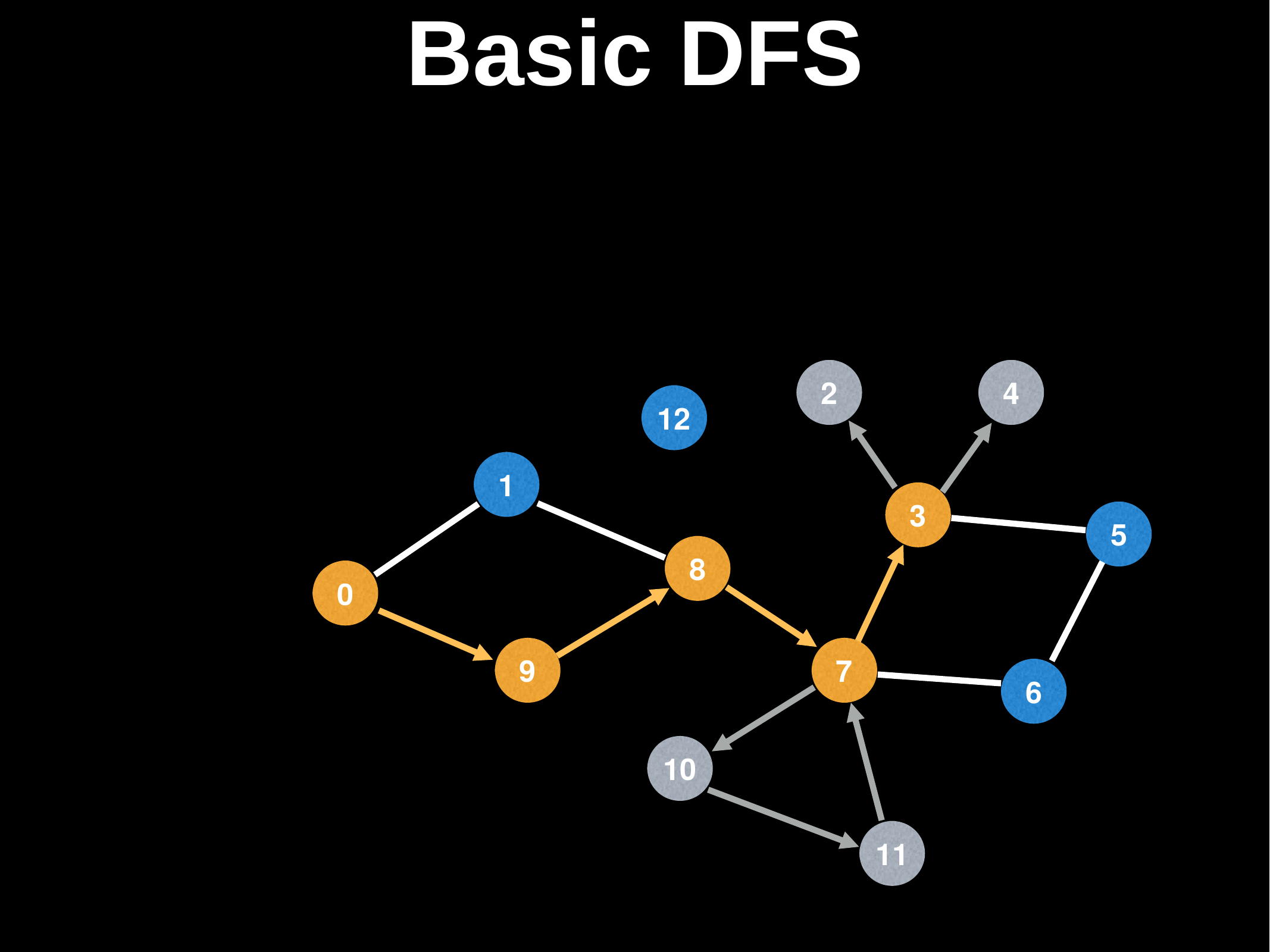

# Basic DFS
2
4
12

1
3
5

8

0

9
7
6

10

11